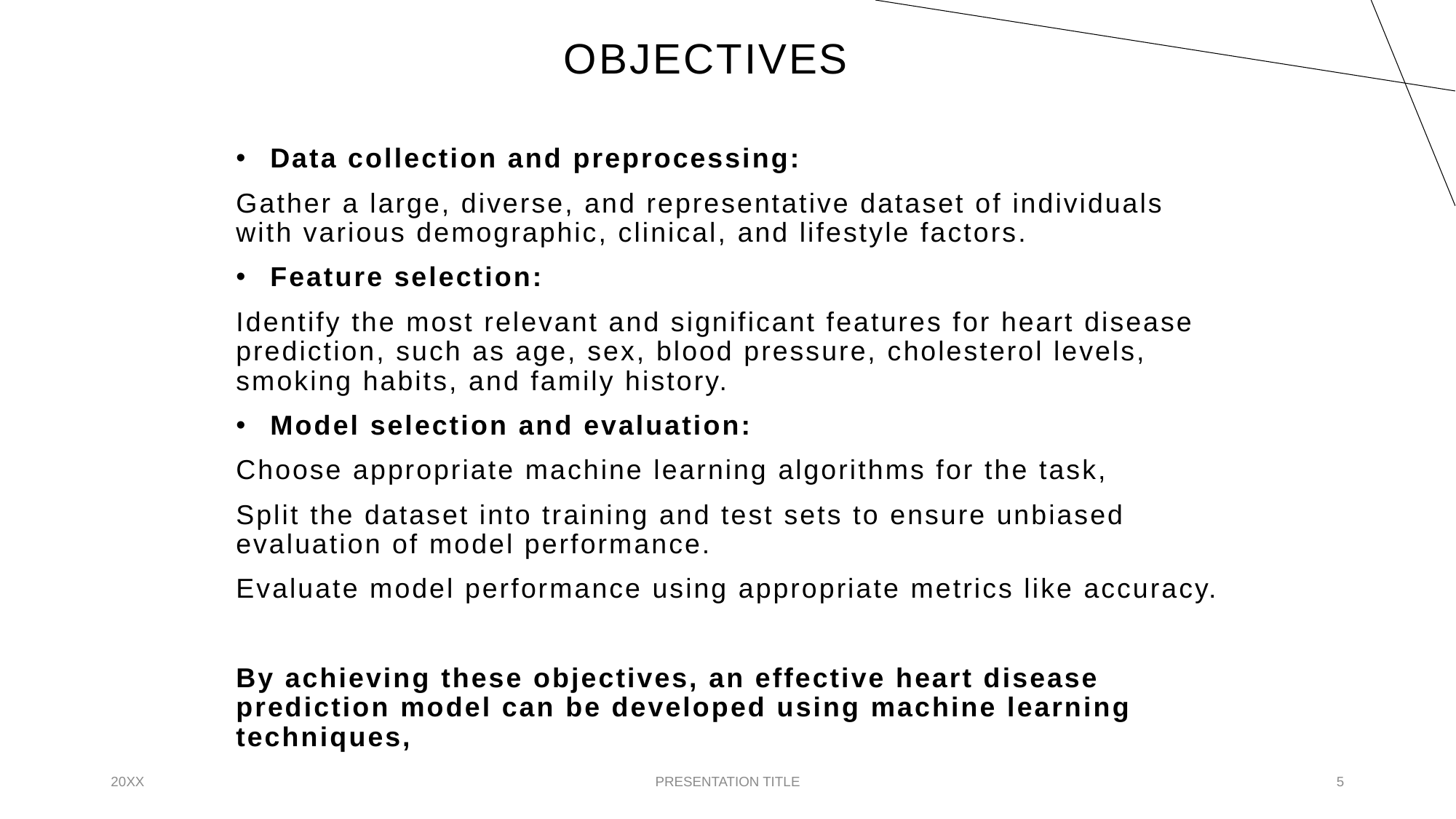

# OBJECTIVES
Data collection and preprocessing:
Gather a large, diverse, and representative dataset of individuals with various demographic, clinical, and lifestyle factors.
Feature selection:
Identify the most relevant and significant features for heart disease prediction, such as age, sex, blood pressure, cholesterol levels, smoking habits, and family history.
Model selection and evaluation:
Choose appropriate machine learning algorithms for the task,
Split the dataset into training and test sets to ensure unbiased evaluation of model performance.
Evaluate model performance using appropriate metrics like accuracy.

By achieving these objectives, an effective heart disease prediction model can be developed using machine learning techniques,

20XX
PRESENTATION TITLE
5